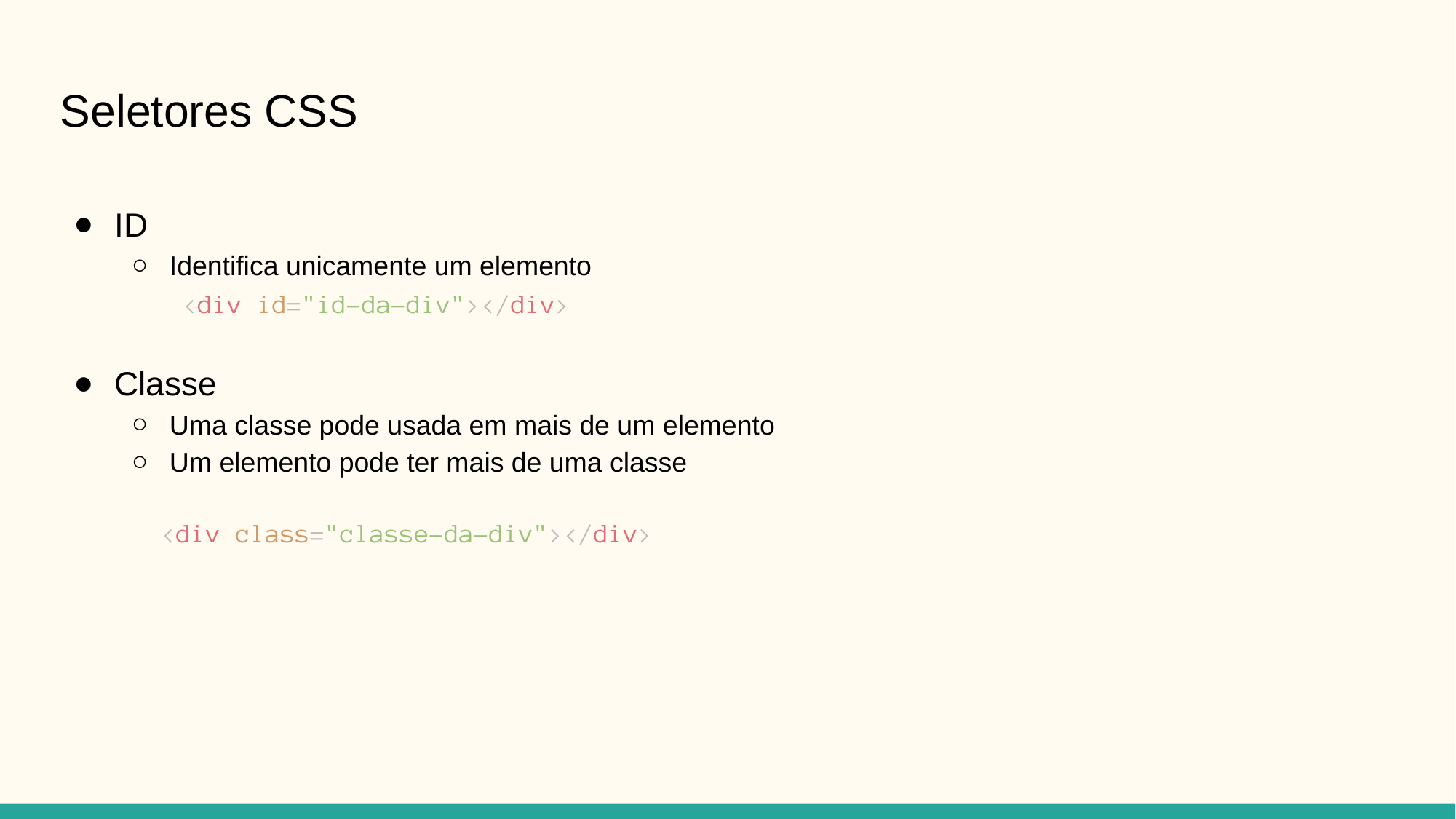

Seletores CSS
ID
Identifica unicamente um elemento
	<div id="id-da-div"></div>

Classe
Uma classe pode usada em mais de um elemento
Um elemento pode ter mais de uma classe

  <div class="classe-da-div"></div>